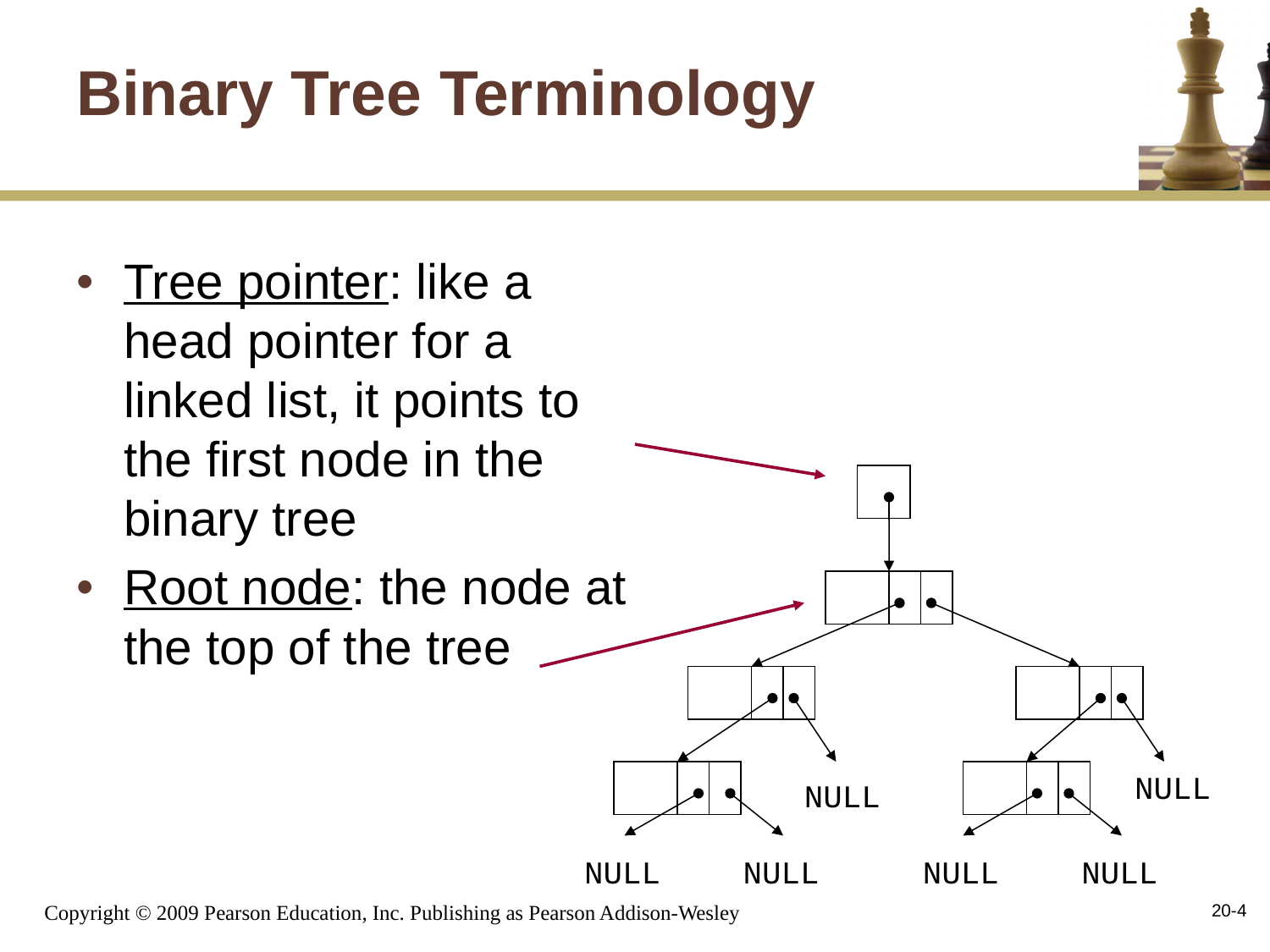

# Binary Tree Terminology
Tree pointer: like a head pointer for a linked list, it points to the first node in the binary tree
Root node: the node at the top of the tree

NULL
NULL

NULL
NULL
NULL
NULL
20-4